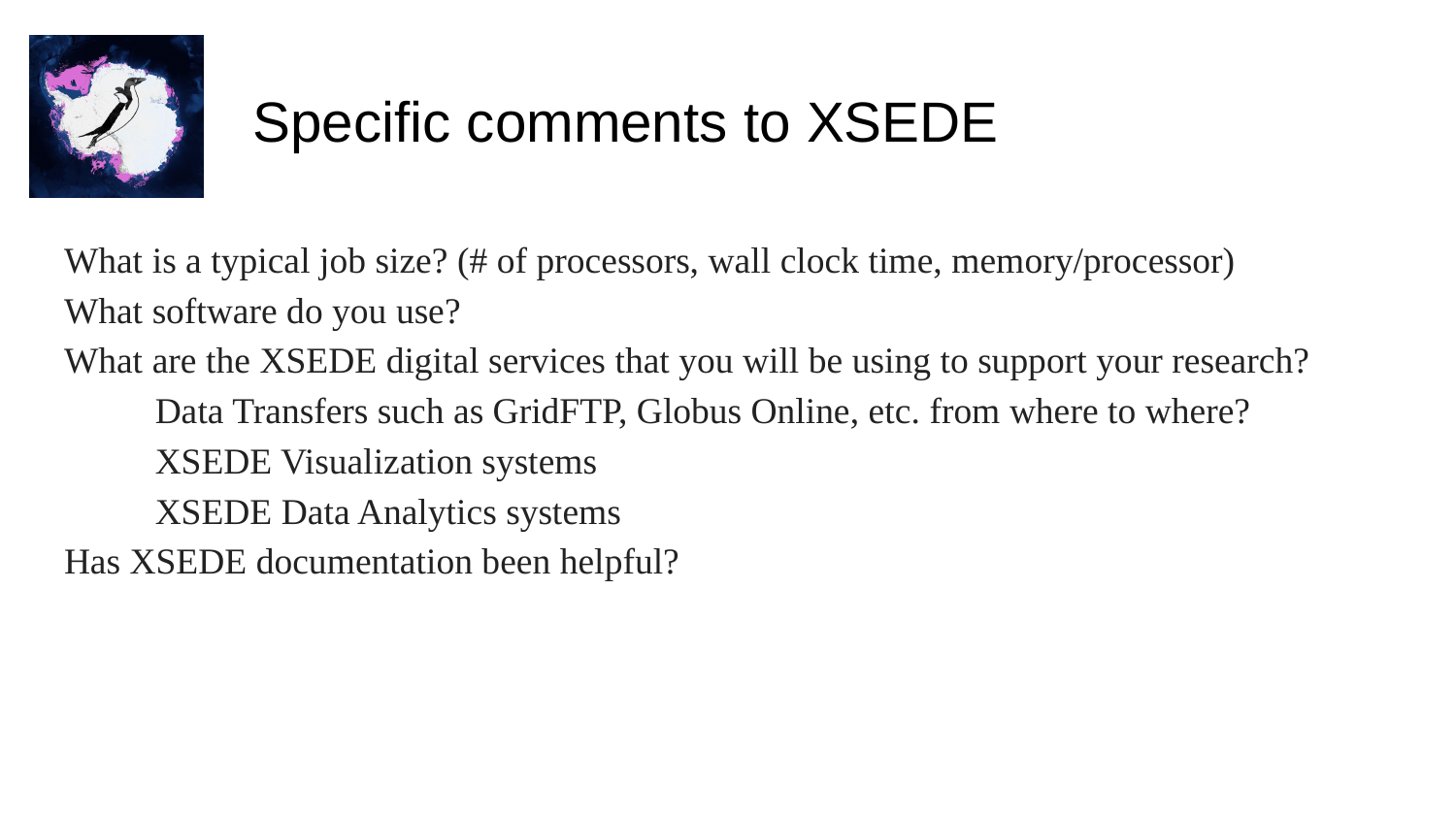

# Specific comments to XSEDE
What is a typical job size? (# of processors, wall clock time, memory/processor)
What software do you use?
What are the XSEDE digital services that you will be using to support your research?
Data Transfers such as GridFTP, Globus Online, etc. from where to where?
XSEDE Visualization systems
XSEDE Data Analytics systems
Has XSEDE documentation been helpful?